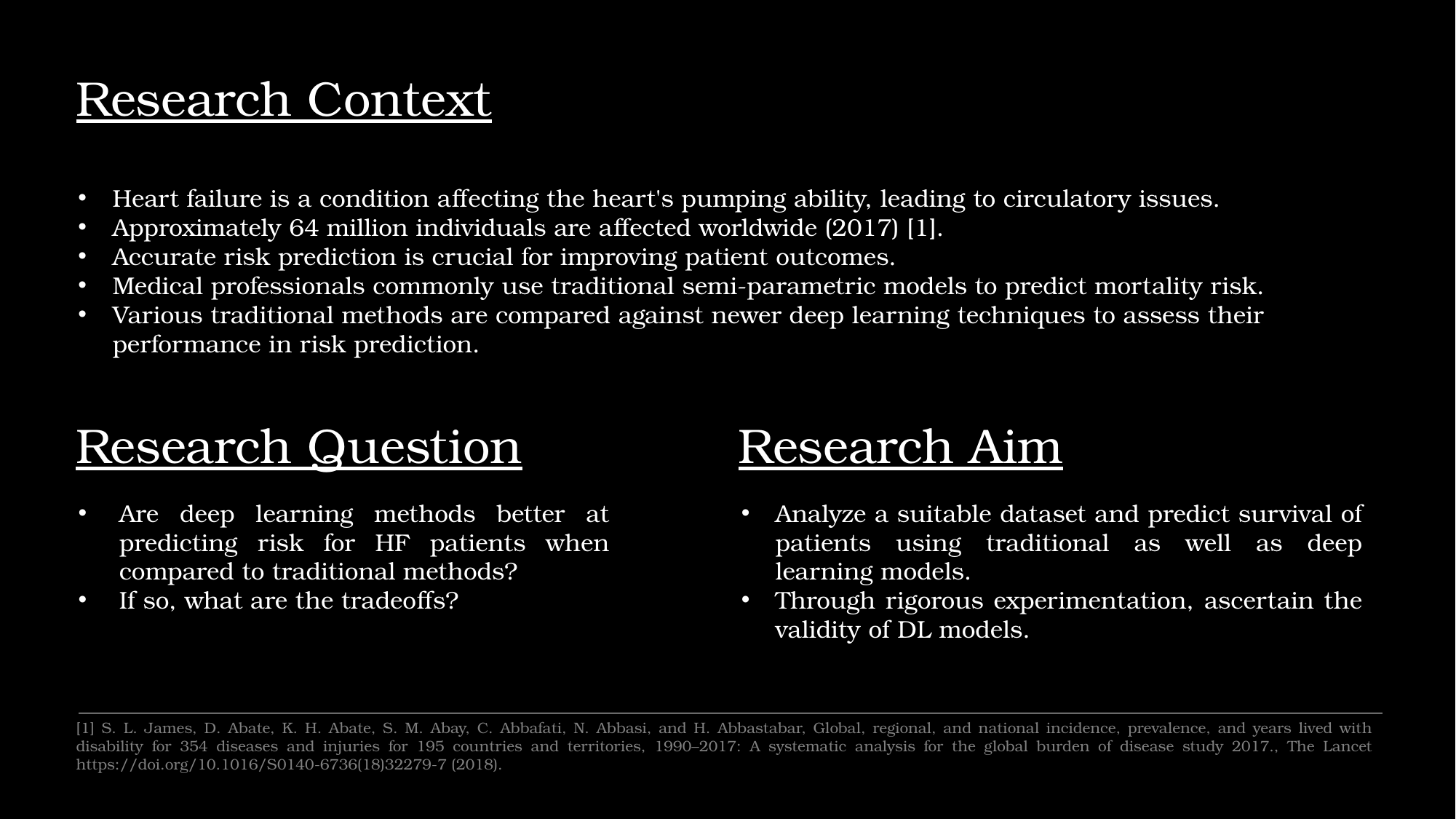

Research Context
Heart failure is a condition affecting the heart's pumping ability, leading to circulatory issues.
Approximately 64 million individuals are affected worldwide (2017) [1].
Accurate risk prediction is crucial for improving patient outcomes.
Medical professionals commonly use traditional semi-parametric models to predict mortality risk.
Various traditional methods are compared against newer deep learning techniques to assess their performance in risk prediction.
Research Question
Research Aim
Are deep learning methods better at predicting risk for HF patients when compared to traditional methods?
If so, what are the tradeoffs?
Analyze a suitable dataset and predict survival of patients using traditional as well as deep learning models.
Through rigorous experimentation, ascertain the validity of DL models.
[1] S. L. James, D. Abate, K. H. Abate, S. M. Abay, C. Abbafati, N. Abbasi, and H. Abbastabar, Global, regional, and national incidence, prevalence, and years lived with disability for 354 diseases and injuries for 195 countries and territories, 1990–2017: A systematic analysis for the global burden of disease study 2017., The Lancet https://doi.org/10.1016/S0140-6736(18)32279-7 (2018).